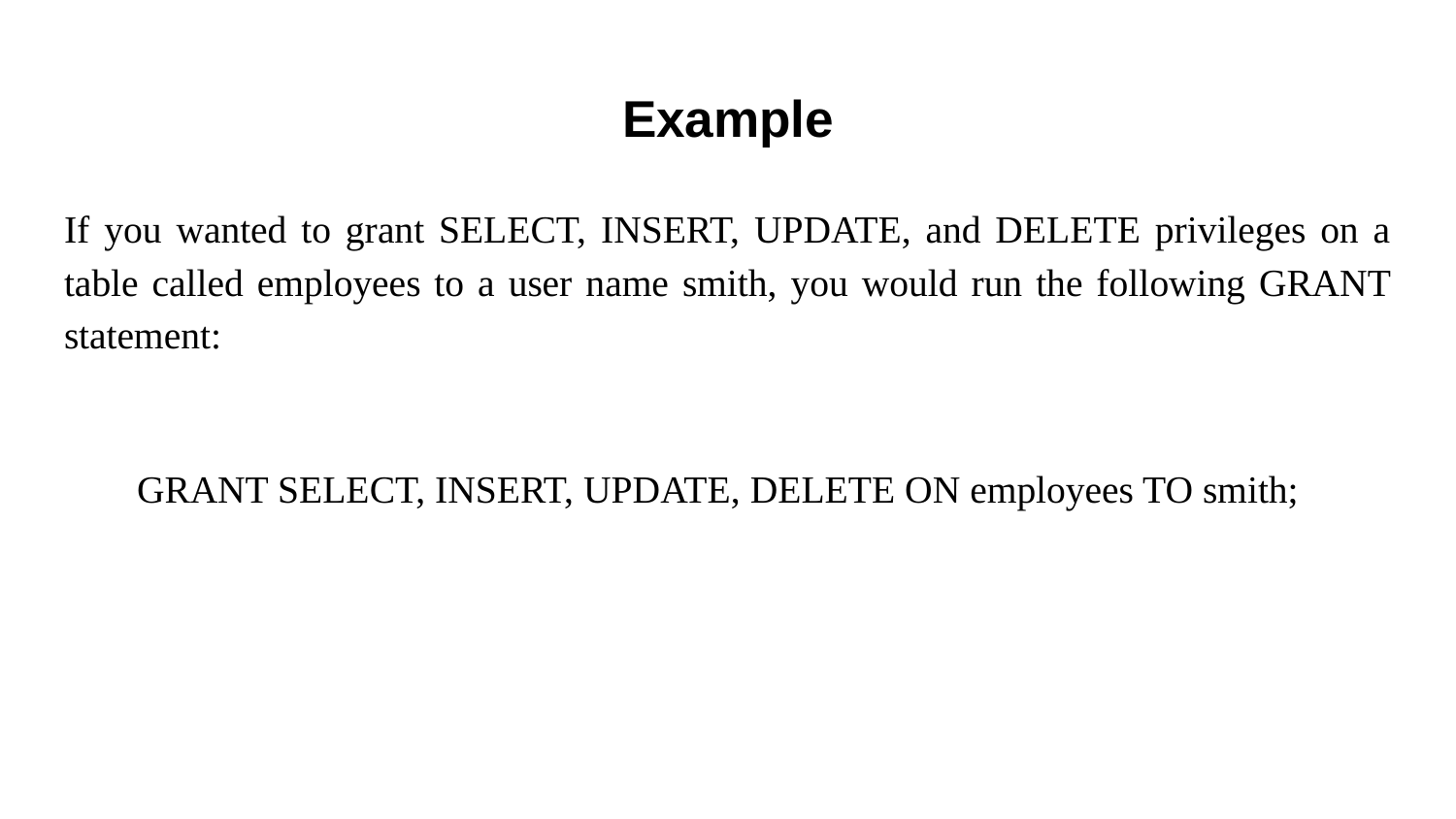

# Example
If you wanted to grant SELECT, INSERT, UPDATE, and DELETE privileges on a table called employees to a user name smith, you would run the following GRANT statement:

GRANT SELECT, INSERT, UPDATE, DELETE ON employees TO smith;